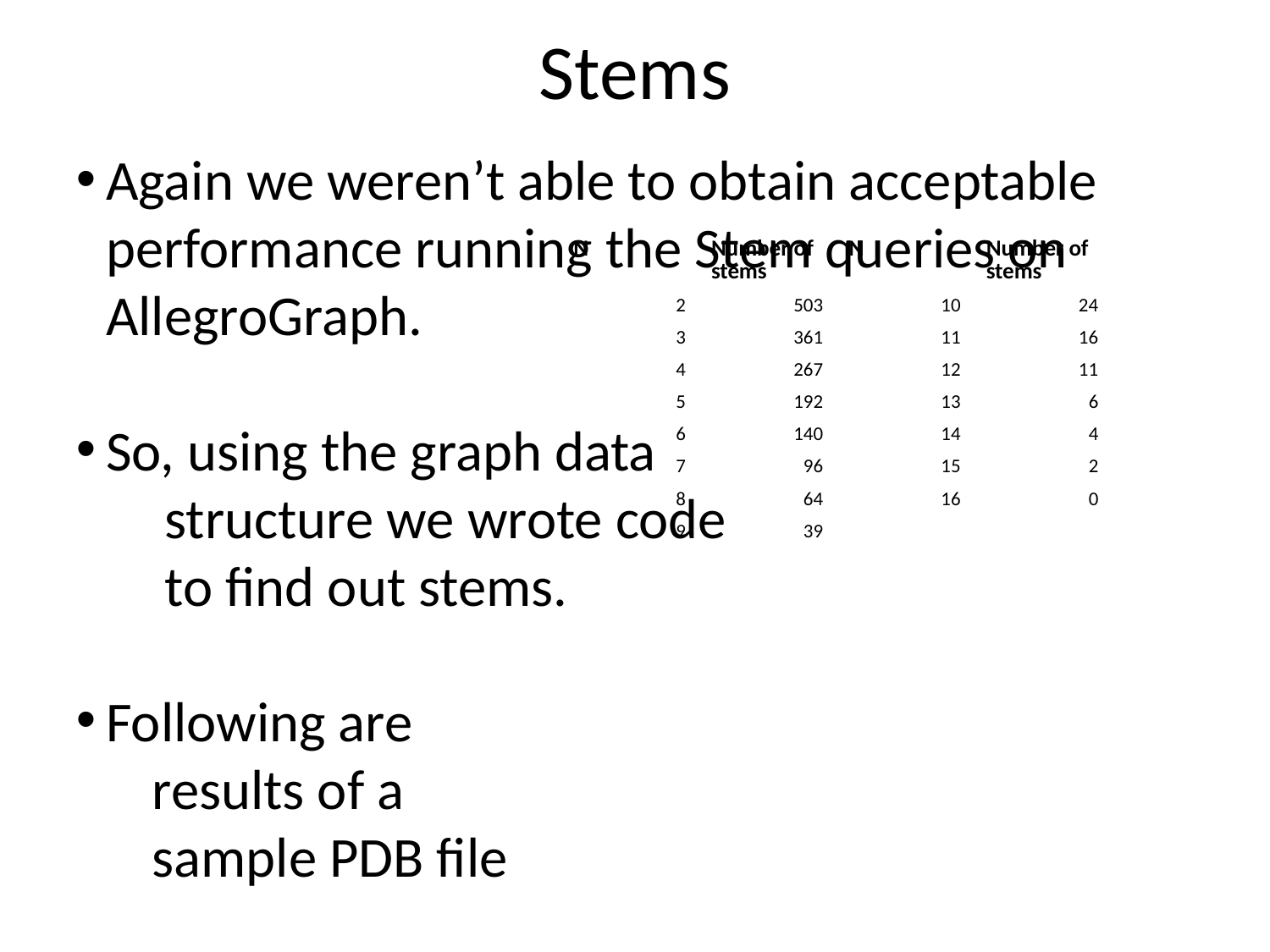

Stems
Again we weren’t able to obtain acceptable performance running the Stem queries on AllegroGraph.

So, using the graph data
       structure we wrote code
       to find out stems.

Following are
      results of a
      sample PDB file

Two stems of length 15 :

	-A-U-G-A-G-G-C-C-C-U-U-A-A-G-G-
	 | | | | | | | | | | | | | | |
	-G-A-U-A-C-C-G-G-G-A-G-G-A-A-C-

	-A-G-C-C-C-A-U-C-U-C-G-G-G-C-G-
	 | | | | | | | | | | | | | | |
	-G-A-G-G-G-U-A-G-G-G-C-C-C-G-U-

| N | Number of stems | N | Number of stems |
| --- | --- | --- | --- |
| 2 | 503 | 10 | 24 |
| 3 | 361 | 11 | 16 |
| 4 | 267 | 12 | 11 |
| 5 | 192 | 13 | 6 |
| 6 | 140 | 14 | 4 |
| 7 | 96 | 15 | 2 |
| 8 | 64 | 16 | 0 |
| 9 | 39 |  |  |